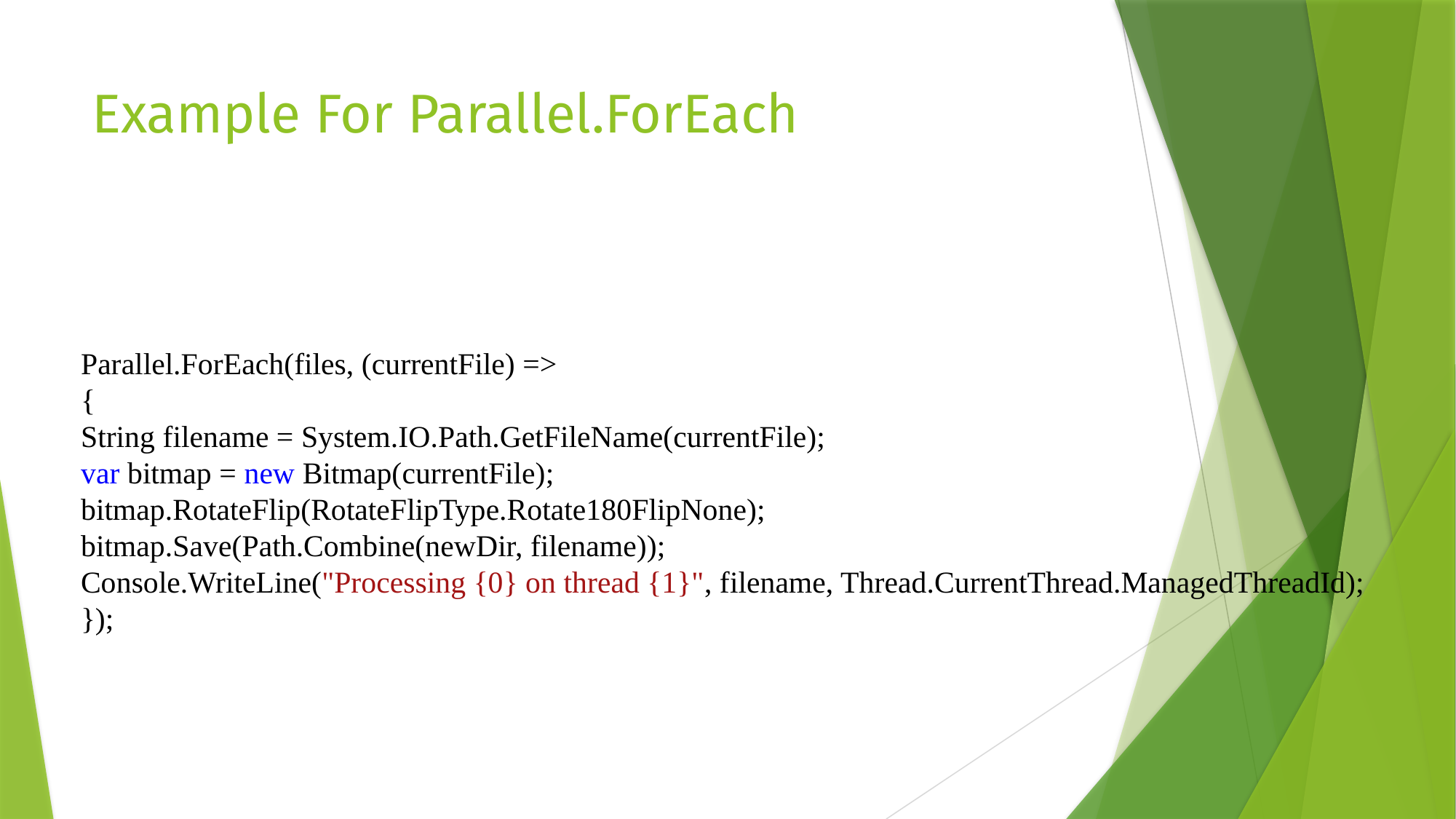

# Example For Parallel.ForEach
Parallel.ForEach(files, (currentFile) =>
{
String filename = System.IO.Path.GetFileName(currentFile);
var bitmap = new Bitmap(currentFile);
bitmap.RotateFlip(RotateFlipType.Rotate180FlipNone);
bitmap.Save(Path.Combine(newDir, filename));
Console.WriteLine("Processing {0} on thread {1}", filename, Thread.CurrentThread.ManagedThreadId);
});